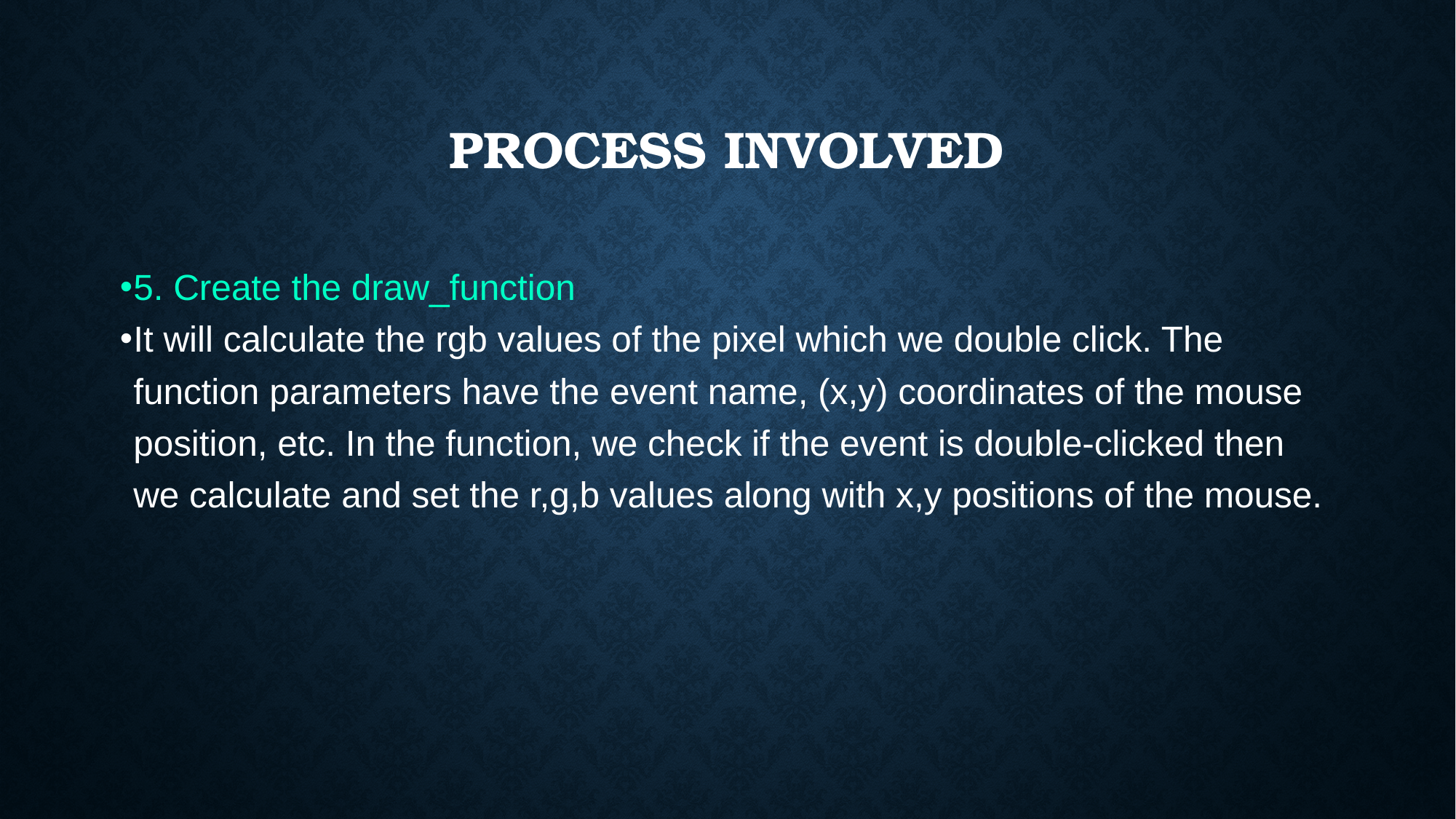

# PROCESS INVOLVED
5. Create the draw_function
It will calculate the rgb values of the pixel which we double click. The function parameters have the event name, (x,y) coordinates of the mouse position, etc. In the function, we check if the event is double-clicked then we calculate and set the r,g,b values along with x,y positions of the mouse.